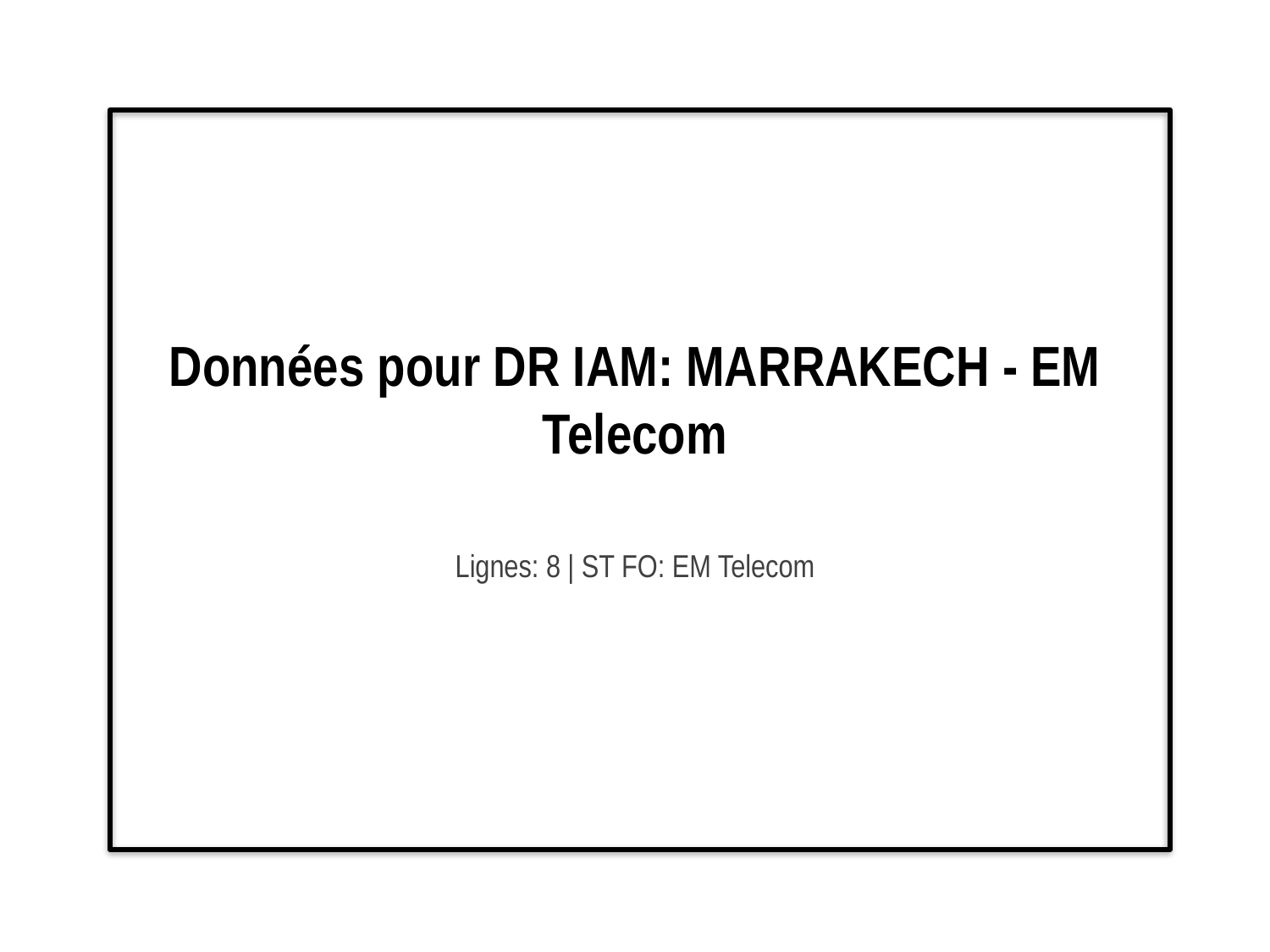

# Données pour DR IAM: MARRAKECH - EM Telecom
Lignes: 8 | ST FO: EM Telecom